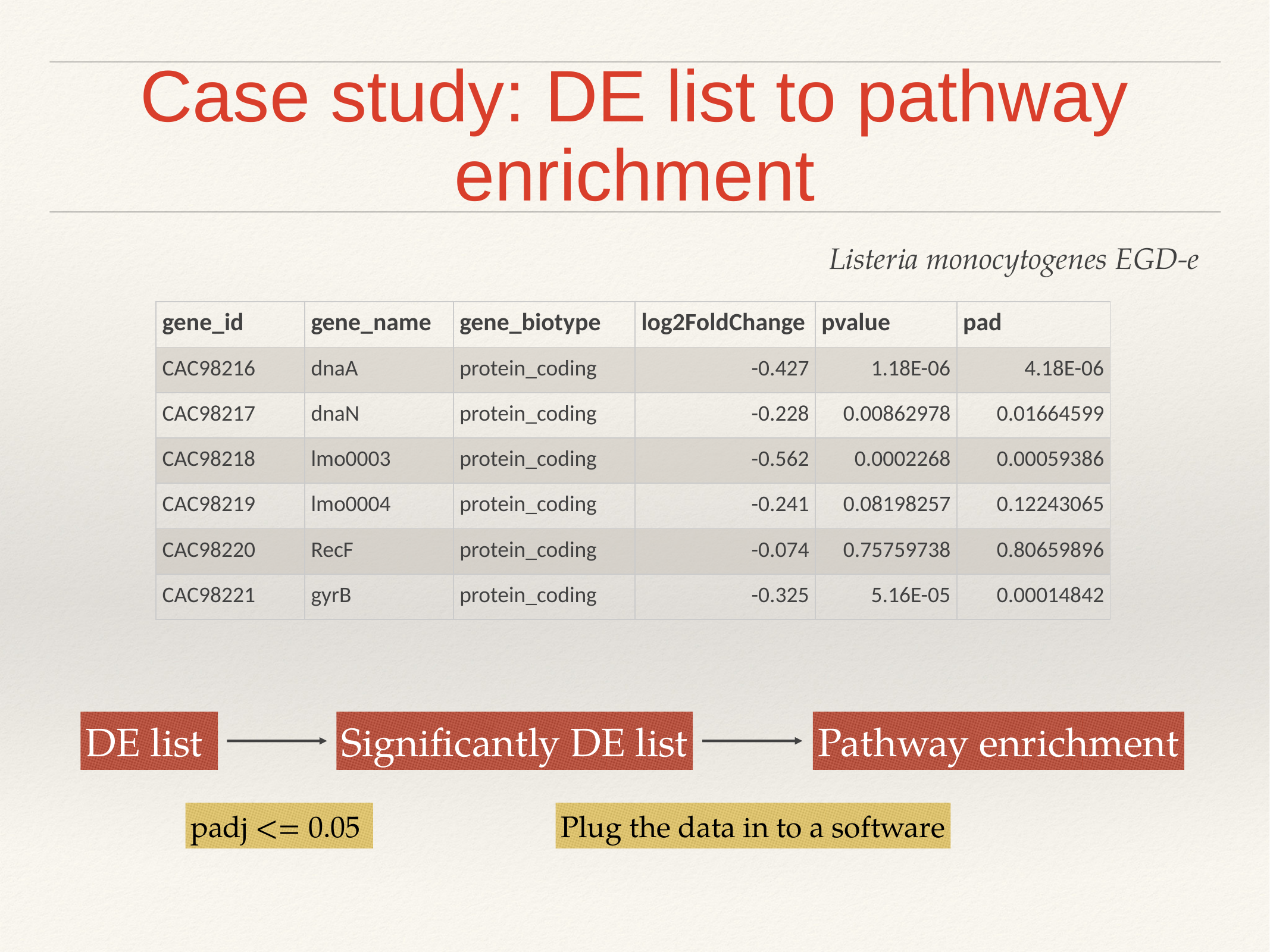

# Case study: DE list to pathway enrichment
Listeria monocytogenes EGD-e
| gene\_id | gene\_name | gene\_biotype | log2FoldChange | pvalue | pad |
| --- | --- | --- | --- | --- | --- |
| CAC98216 | dnaA | protein\_coding | -0.427 | 1.18E-06 | 4.18E-06 |
| CAC98217 | dnaN | protein\_coding | -0.228 | 0.00862978 | 0.01664599 |
| CAC98218 | lmo0003 | protein\_coding | -0.562 | 0.0002268 | 0.00059386 |
| CAC98219 | lmo0004 | protein\_coding | -0.241 | 0.08198257 | 0.12243065 |
| CAC98220 | RecF | protein\_coding | -0.074 | 0.75759738 | 0.80659896 |
| CAC98221 | gyrB | protein\_coding | -0.325 | 5.16E-05 | 0.00014842 |
DE list
Significantly DE list
Pathway enrichment

padj <= 0.05
Plug the data in to a software